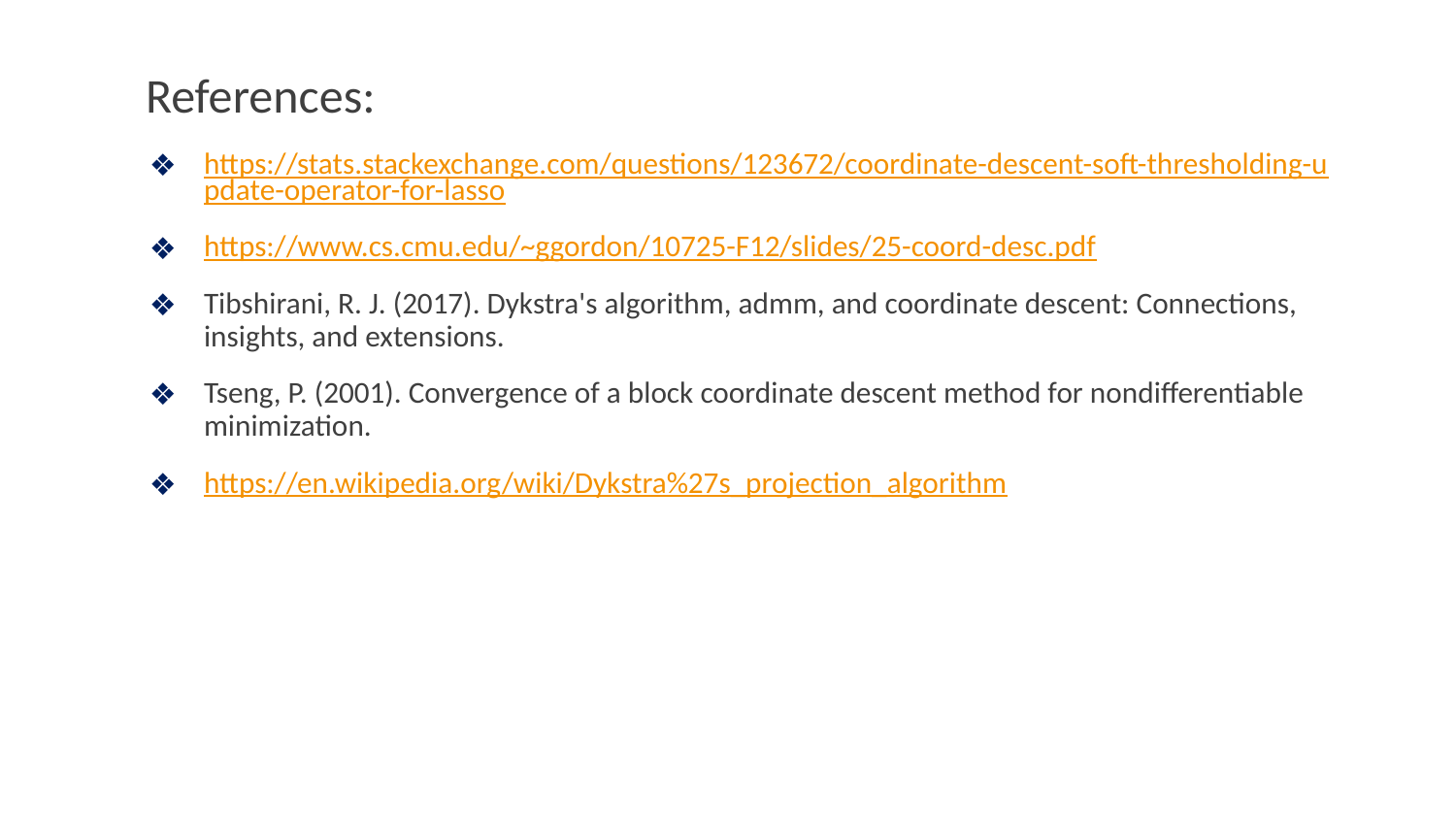

# References:
https://stats.stackexchange.com/questions/123672/coordinate-descent-soft-thresholding-update-operator-for-lasso
https://www.cs.cmu.edu/~ggordon/10725-F12/slides/25-coord-desc.pdf
Tibshirani, R. J. (2017). Dykstra's algorithm, admm, and coordinate descent: Connections, insights, and extensions.
Tseng, P. (2001). Convergence of a block coordinate descent method for nondifferentiable minimization.
https://en.wikipedia.org/wiki/Dykstra%27s_projection_algorithm
22